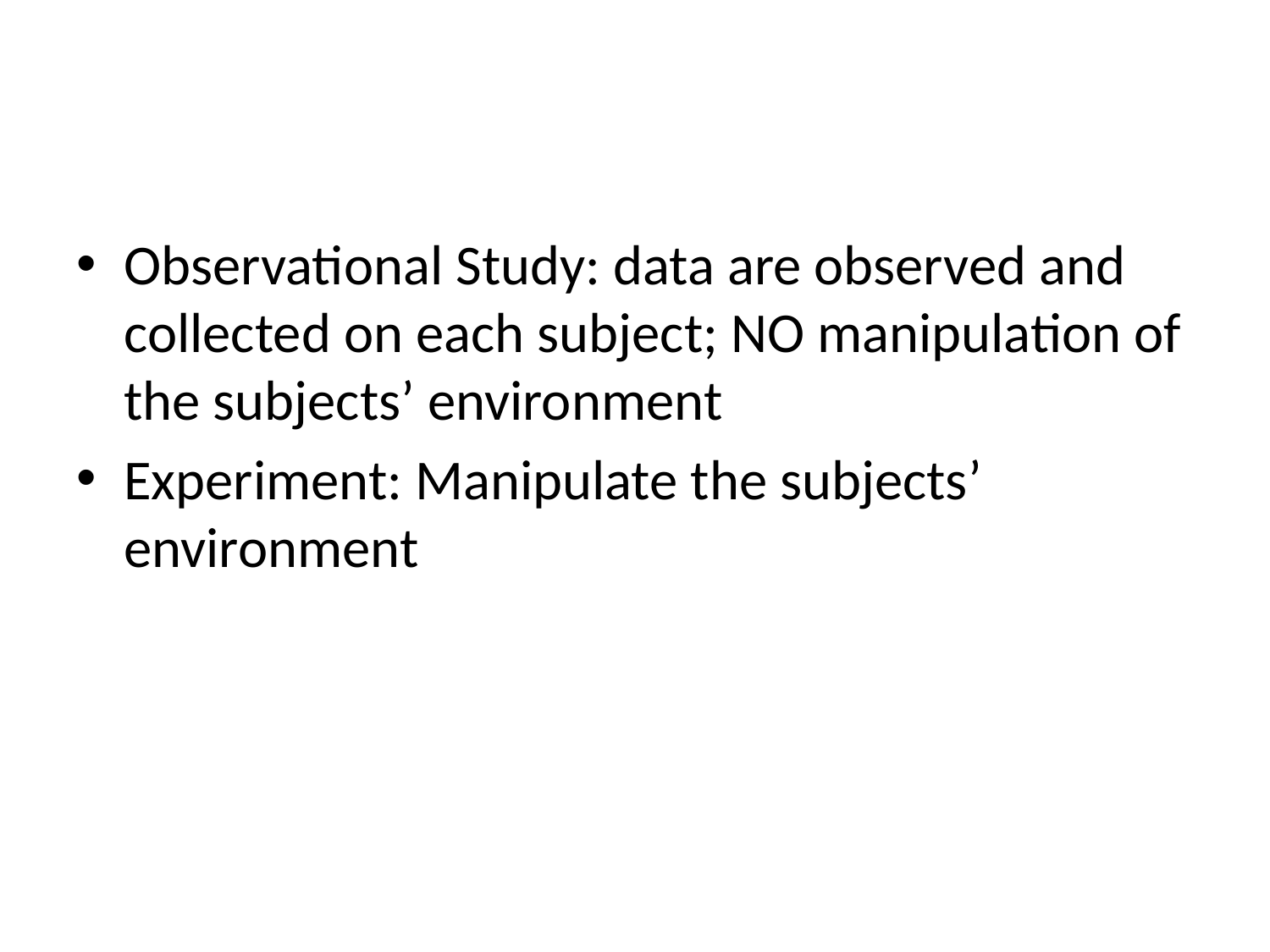

#
Observational Study: data are observed and collected on each subject; NO manipulation of the subjects’ environment
Experiment: Manipulate the subjects’ environment